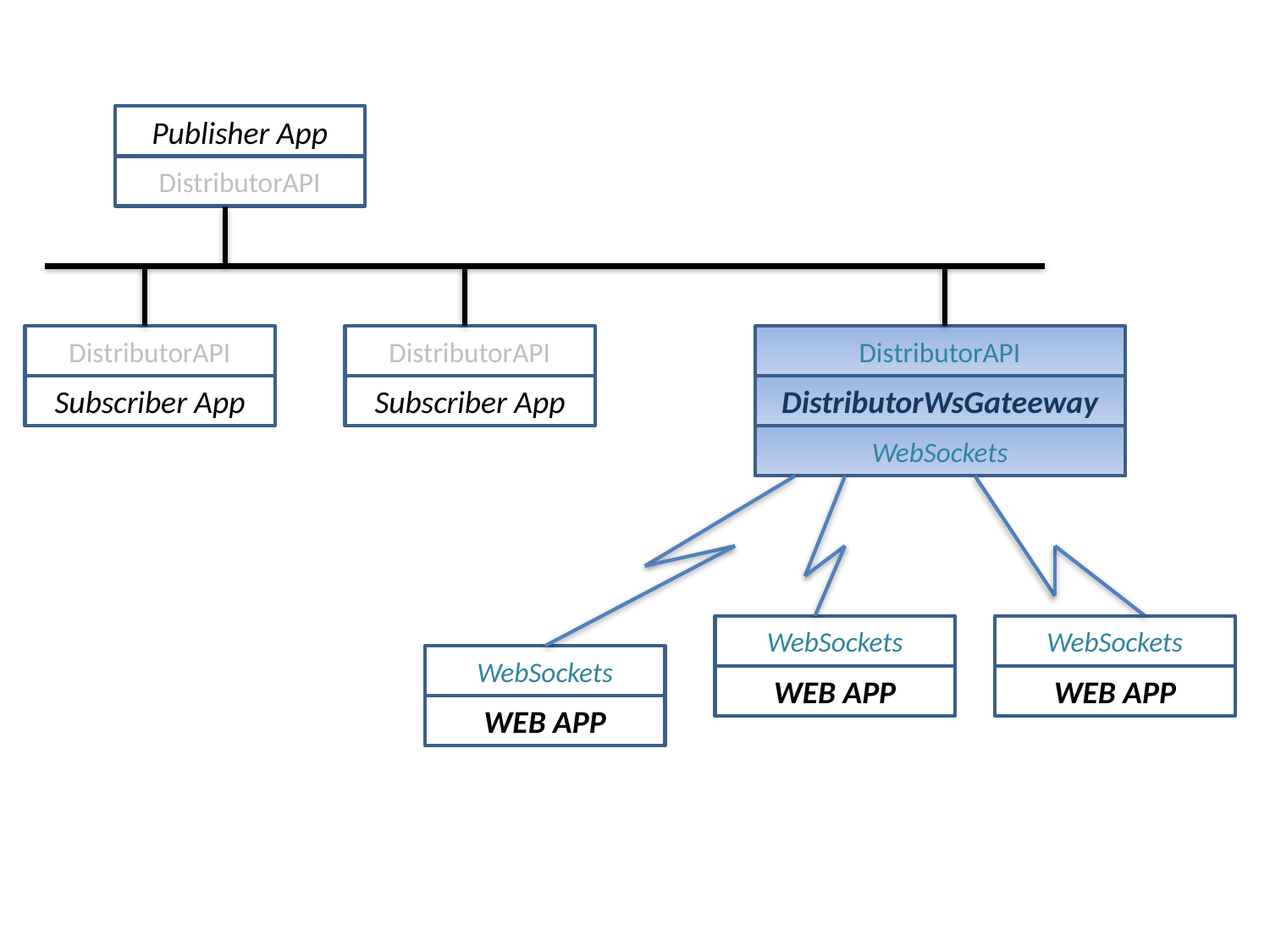

Publisher App
DistributorAPI
DistributorAPI
DistributorAPI
DistributorAPI
Subscriber App
Subscriber App
DistributorWsGateeway
WebSockets
WebSockets
WebSockets
WebSockets
WEB APP
WEB APP
WEB APP